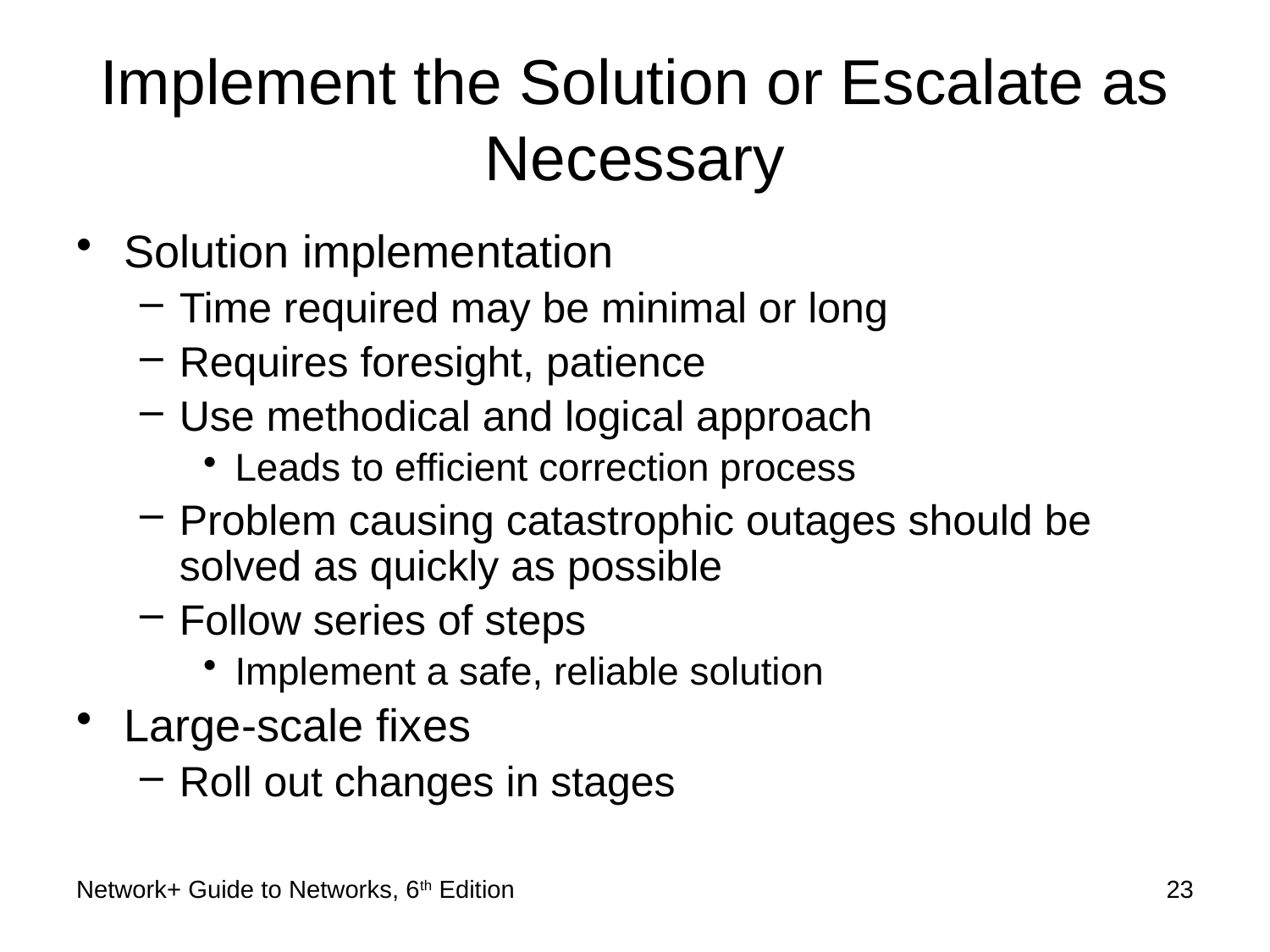

# Implement the Solution or Escalate as Necessary
Solution implementation
Time required may be minimal or long
Requires foresight, patience
Use methodical and logical approach
Leads to efficient correction process
Problem causing catastrophic outages should be solved as quickly as possible
Follow series of steps
Implement a safe, reliable solution
Large-scale fixes
Roll out changes in stages
Network+ Guide to Networks, 6th Edition
23